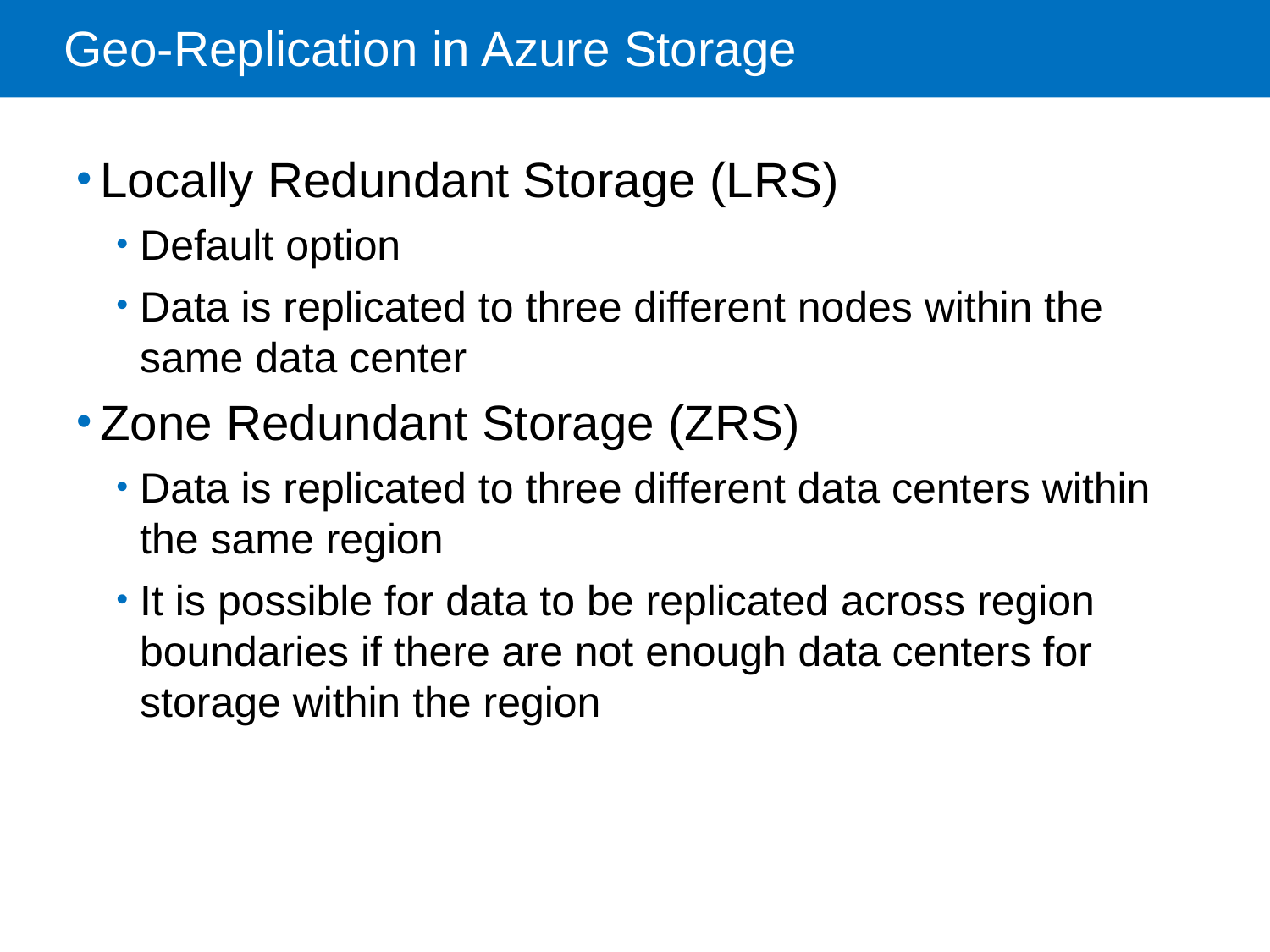

# Geo-Replication in Azure Storage
Locally Redundant Storage (LRS)
Default option
Data is replicated to three different nodes within the same data center
Zone Redundant Storage (ZRS)
Data is replicated to three different data centers within the same region
It is possible for data to be replicated across region boundaries if there are not enough data centers for storage within the region